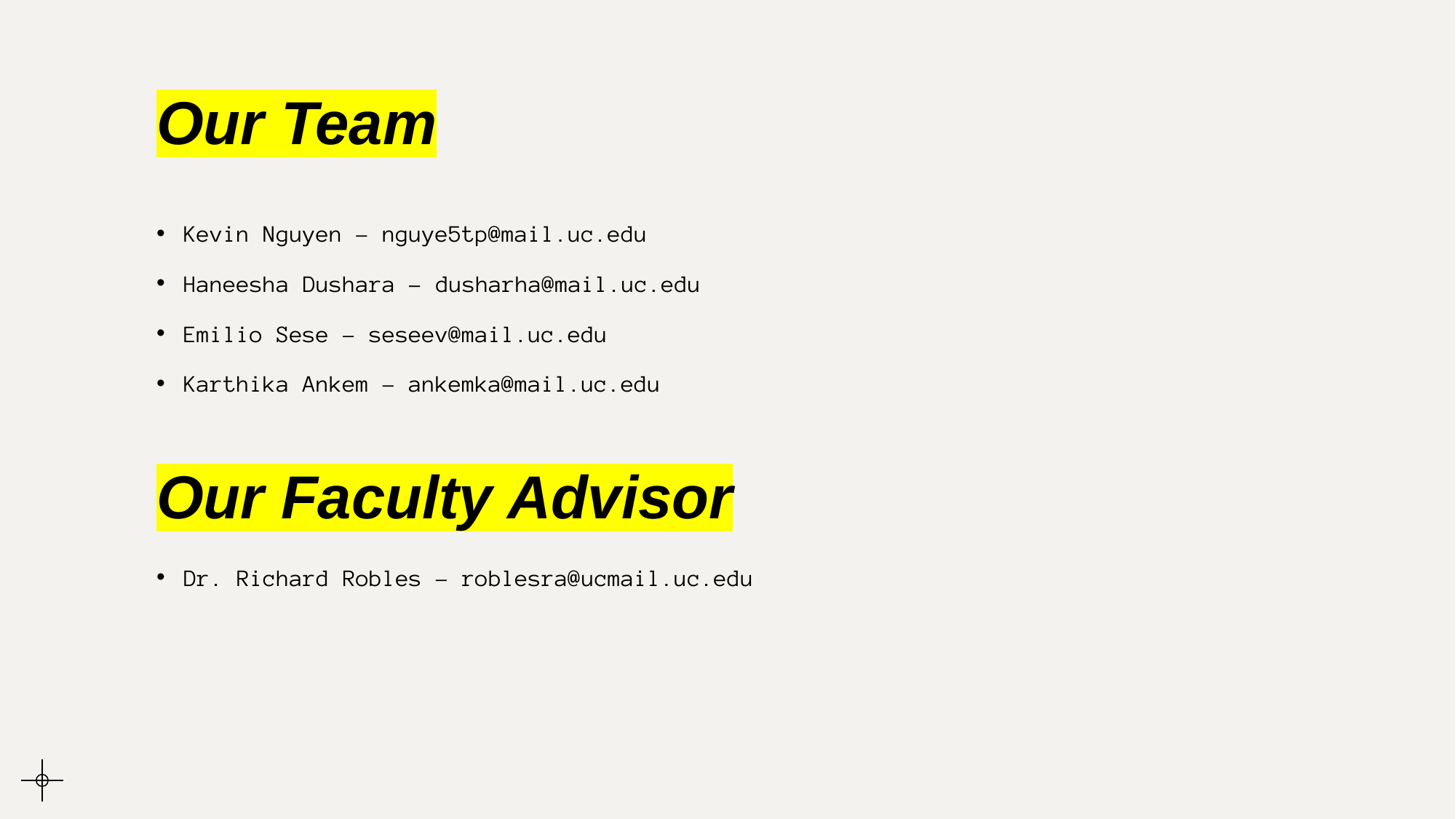

# Our Team
Kevin Nguyen – nguye5tp@mail.uc.edu
Haneesha Dushara - dusharha@mail.uc.edu
Emilio Sese – seseev@mail.uc.edu
Karthika Ankem – ankemka@mail.uc.edu
Our Faculty Advisor
Dr. Richard Robles – roblesra@ucmail.uc.edu